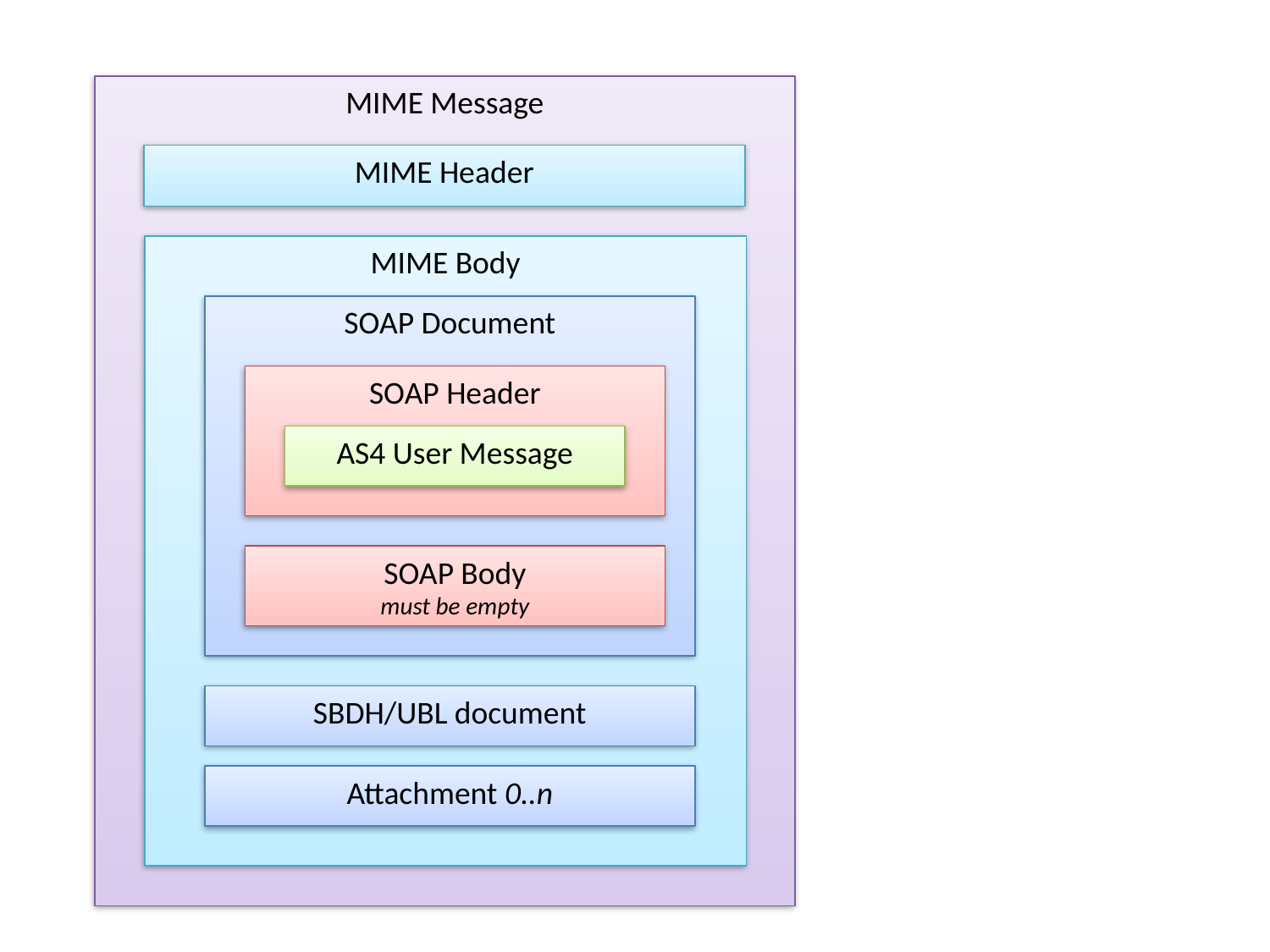

MIME Message
MIME Header
MIME Body
SOAP Document
SOAP Header
AS4 User Message
SOAP Body
must be empty
SBDH/UBL document
Attachment 0..n